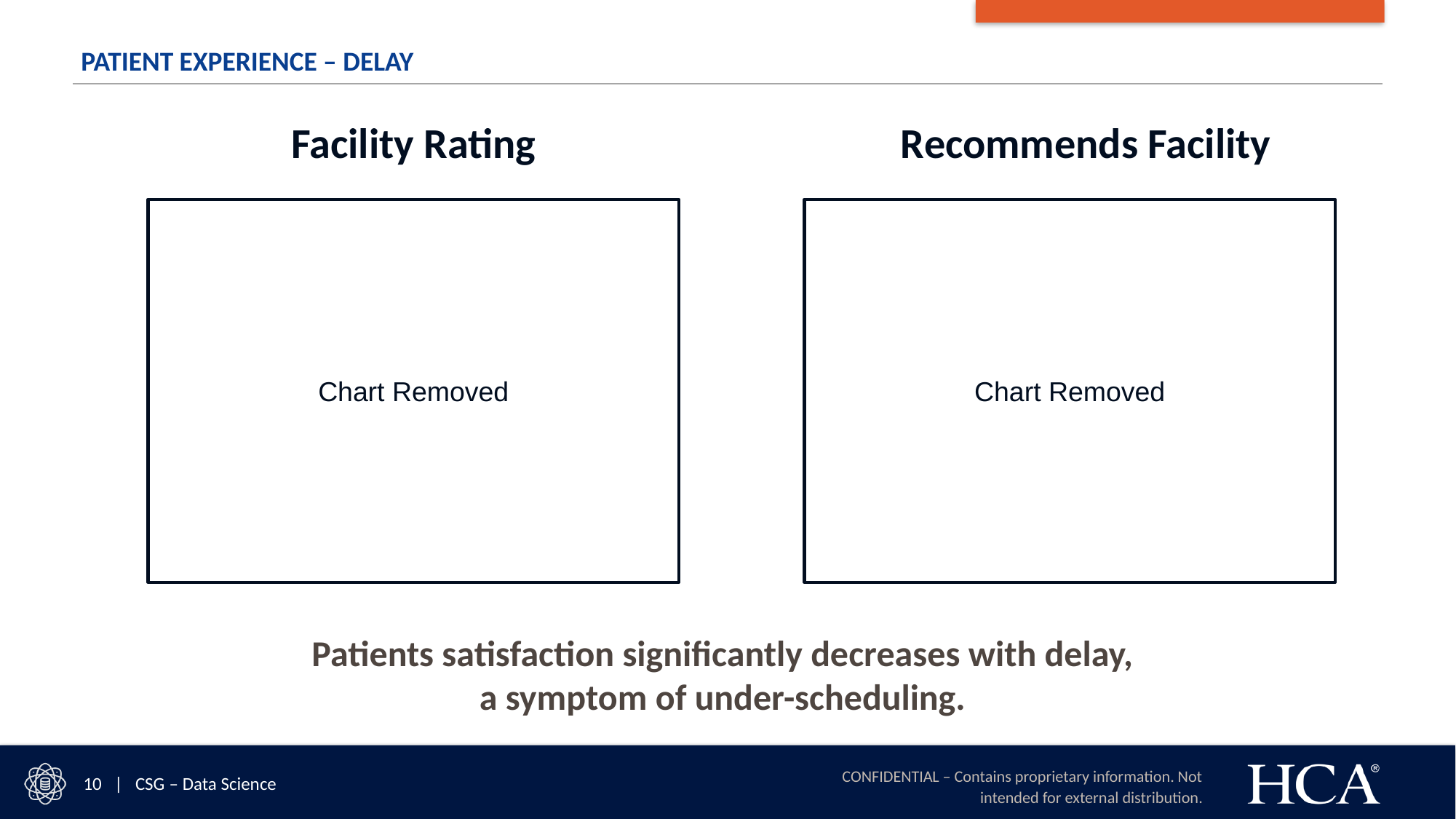

# Patient Experience – Delay
Facility Rating
Recommends Facility
Chart Removed
Chart Removed
Patients satisfaction significantly decreases with delay,
a symptom of under-scheduling.